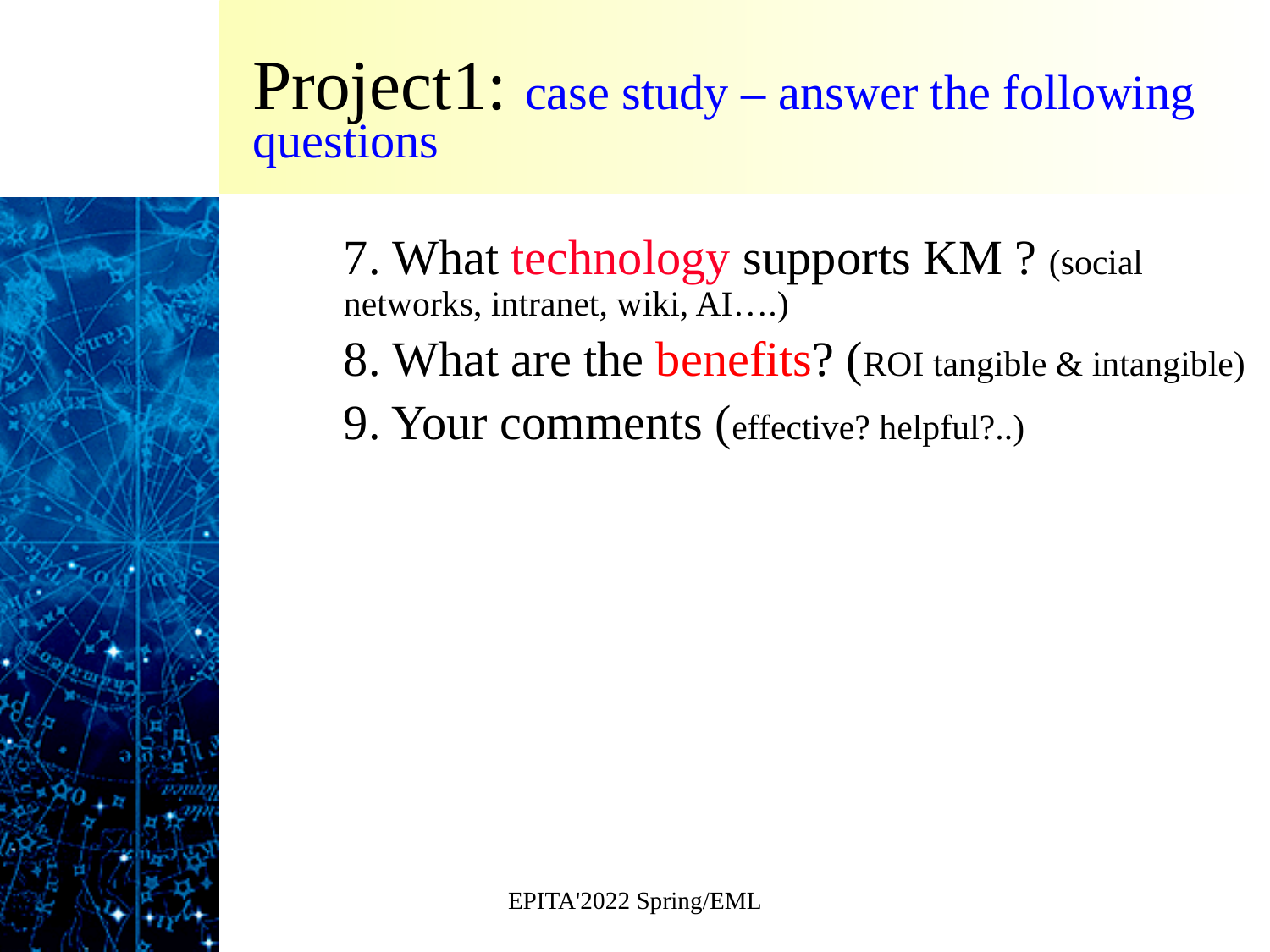

# Project1: case study – answer the following questions
7. What technology supports KM ? (social networks, intranet, wiki, AI….)
8. What are the benefits? (ROI tangible & intangible)
9. Your comments (effective? helpful?..)

EPITA'2022 Spring/EML